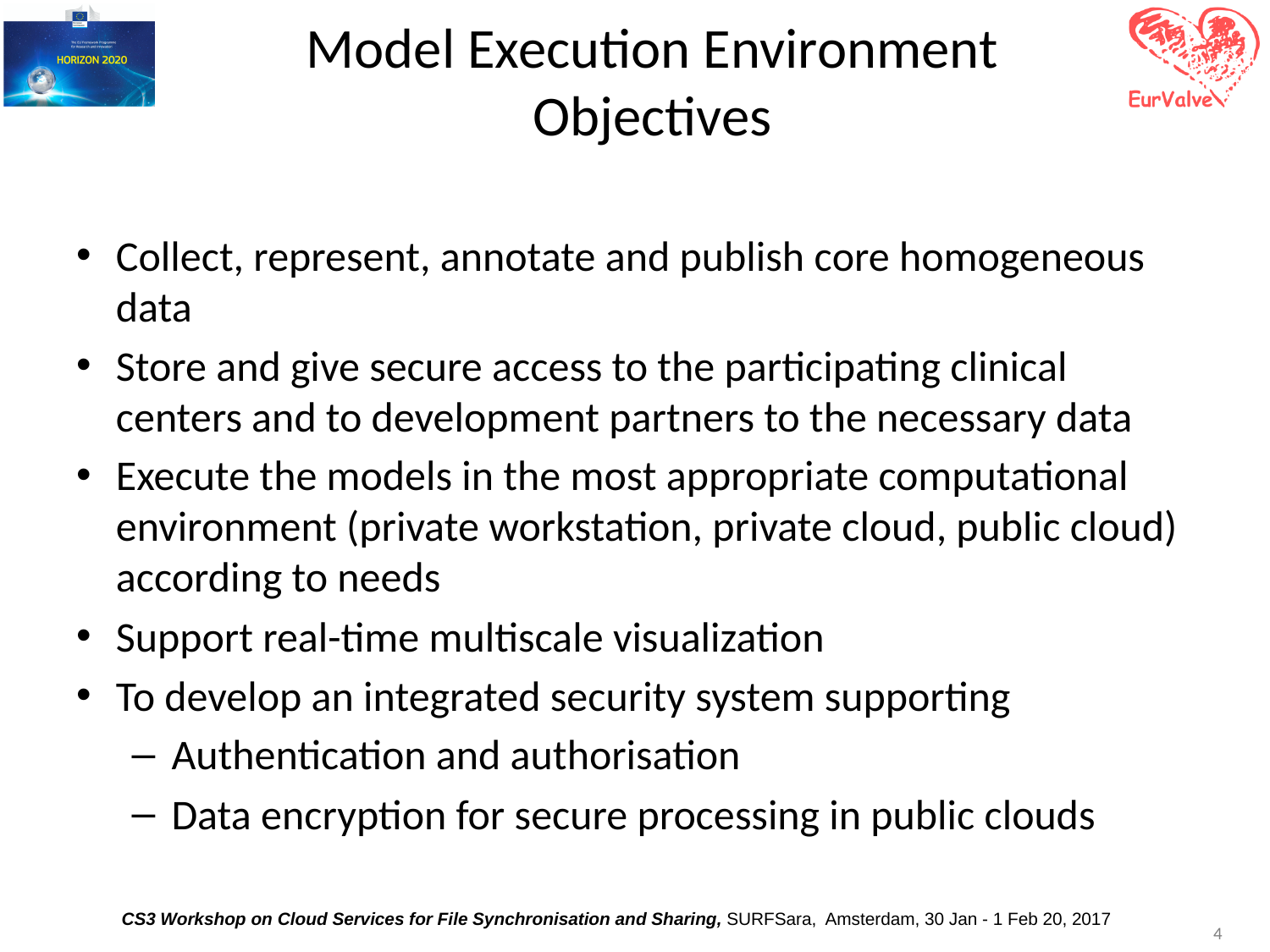

# Model Execution Environment Objectives
Collect, represent, annotate and publish core homogeneous data
Store and give secure access to the participating clinical centers and to development partners to the necessary data
Execute the models in the most appropriate computational environment (private workstation, private cloud, public cloud) according to needs
Support real-time multiscale visualization
To develop an integrated security system supporting
Authentication and authorisation
Data encryption for secure processing in public clouds